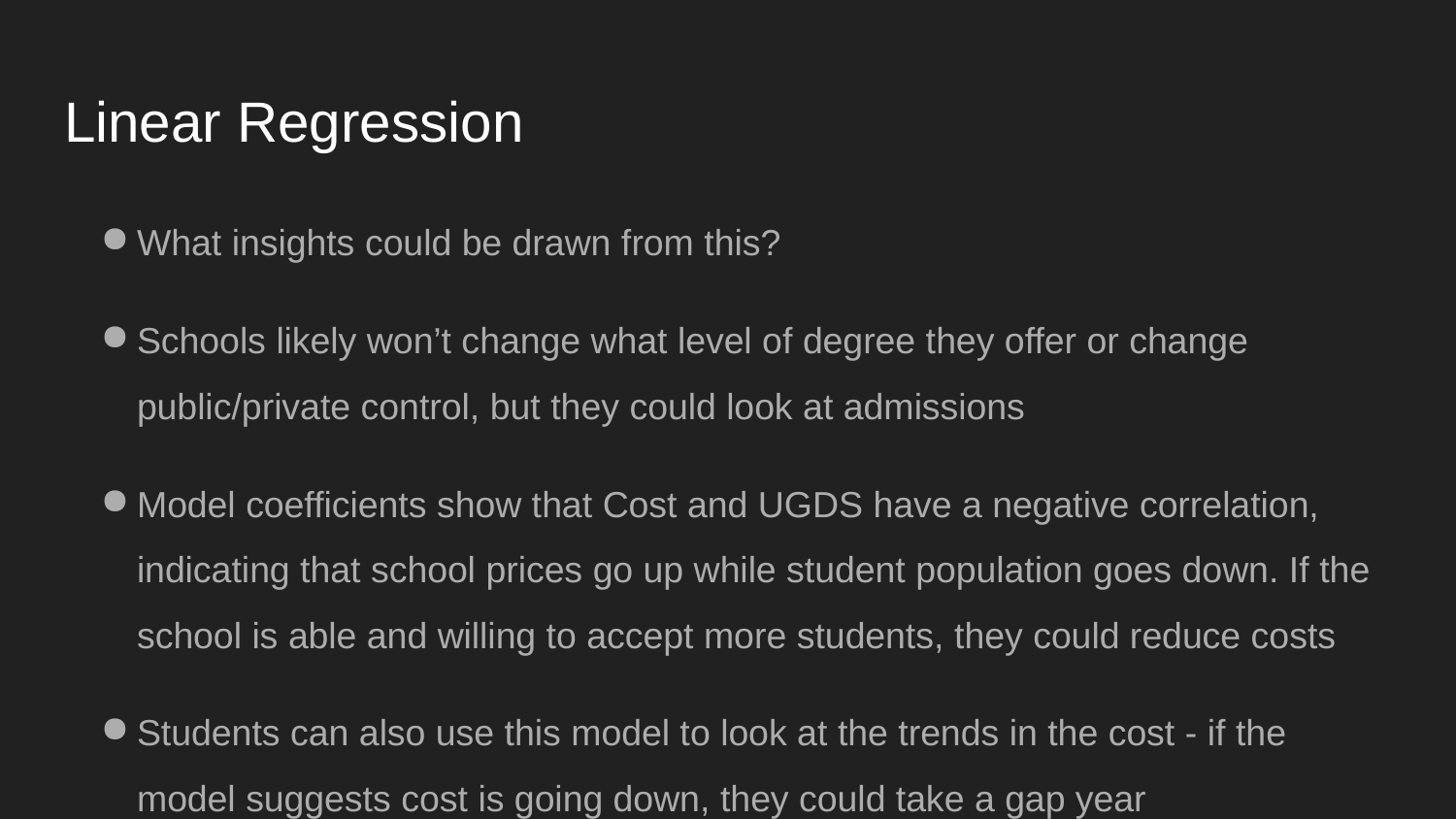

# Linear Regression
What insights could be drawn from this?
Schools likely won’t change what level of degree they offer or change public/private control, but they could look at admissions
Model coefficients show that Cost and UGDS have a negative correlation, indicating that school prices go up while student population goes down. If the school is able and willing to accept more students, they could reduce costs
Students can also use this model to look at the trends in the cost - if the model suggests cost is going down, they could take a gap year